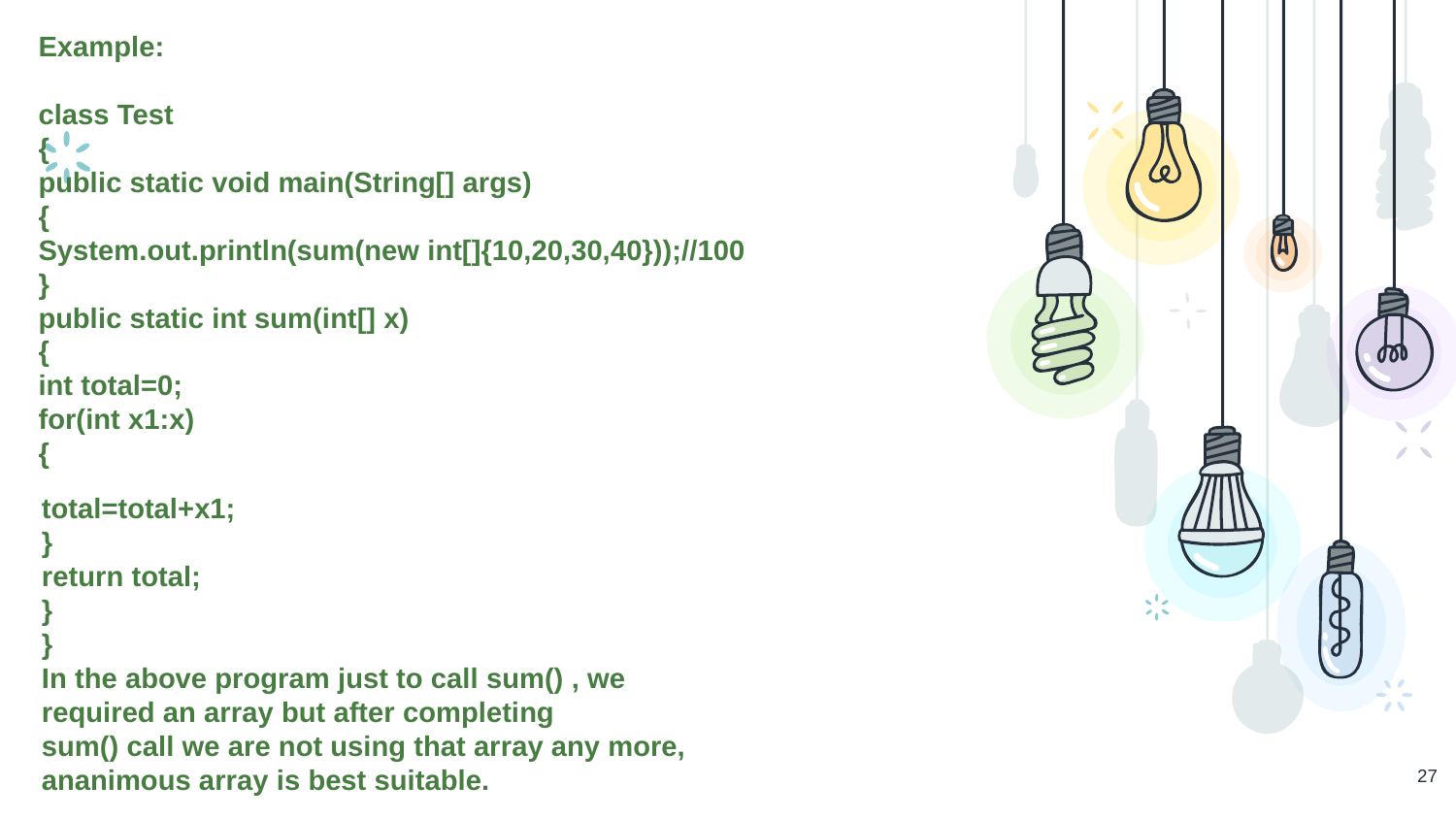

Example:

class Test
{
public static void main(String[] args)
{
System.out.println(sum(new int[]{10,20,30,40}));//100
}
public static int sum(int[] x)
{
int total=0;
for(int x1:x)
{
total=total+x1;
}
return total;
}
}
In the above program just to call sum() , we required an array but after completing
sum() call we are not using that array any more, ananimous array is best suitable.
27